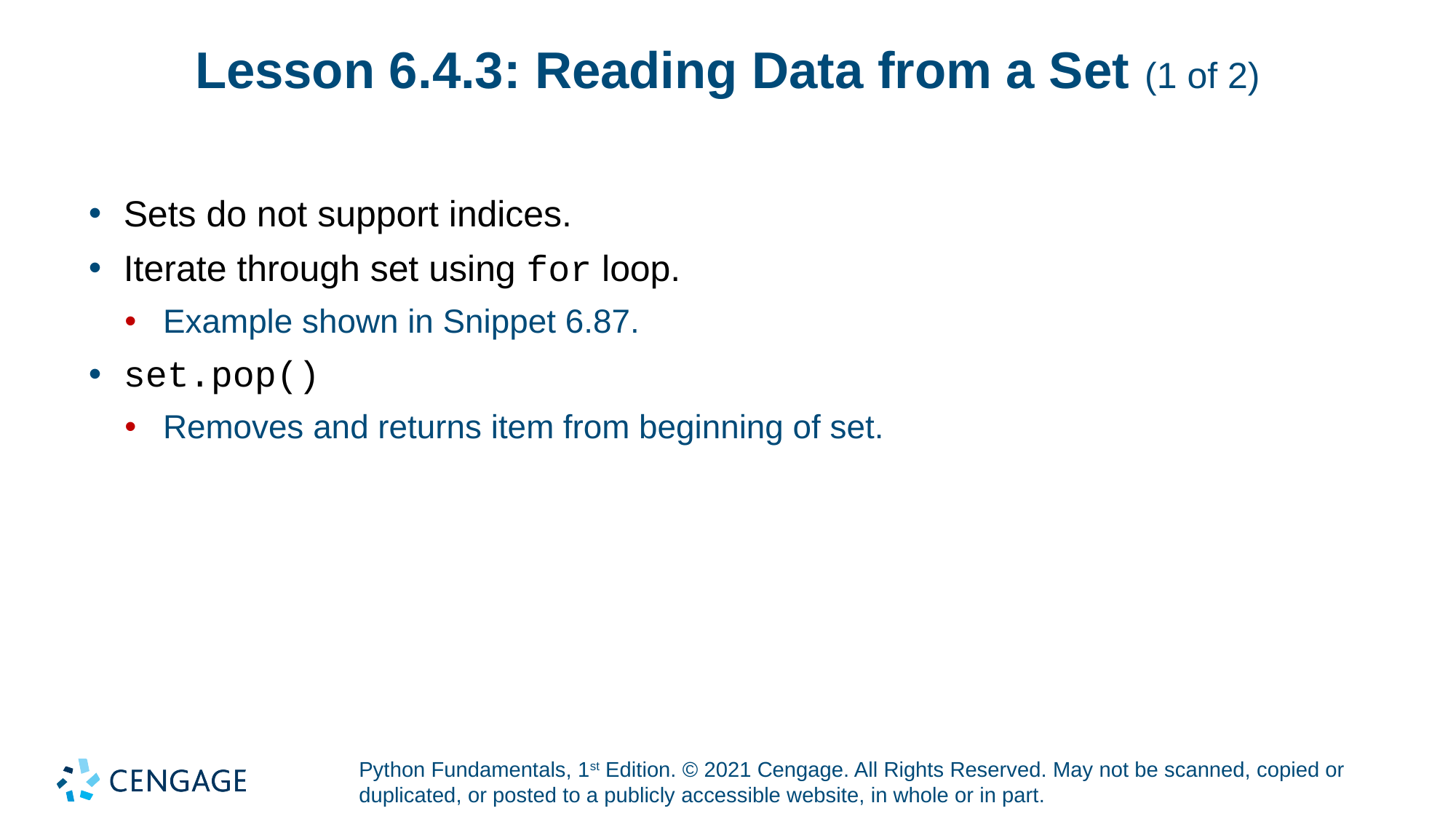

# Lesson 6.4.3: Reading Data from a Set (1 of 2)
Sets do not support indices.
Iterate through set using for loop.
Example shown in Snippet 6.87.
set.pop()
Removes and returns item from beginning of set.